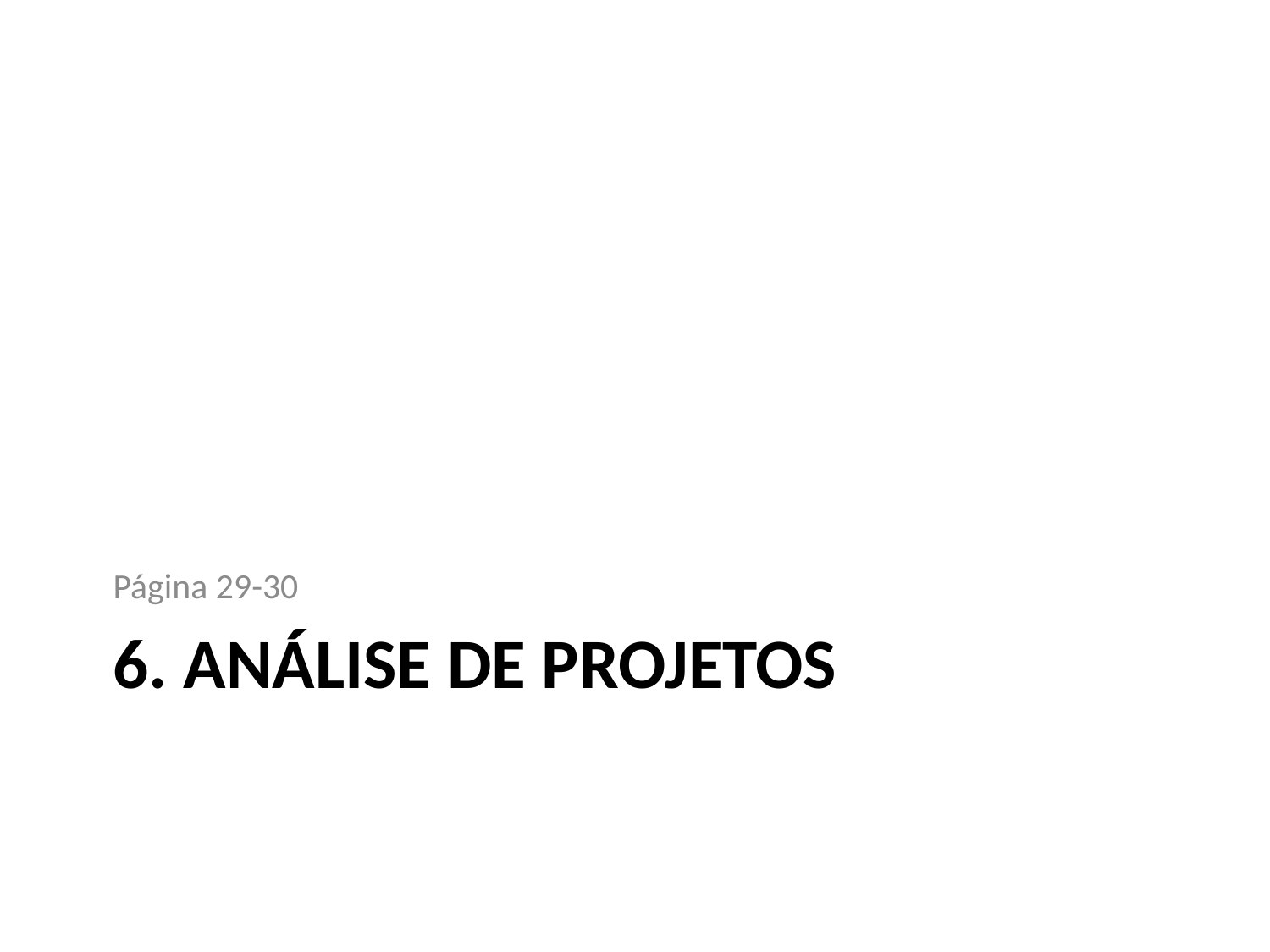

Página 29-30
# 6. Análise de Projetos